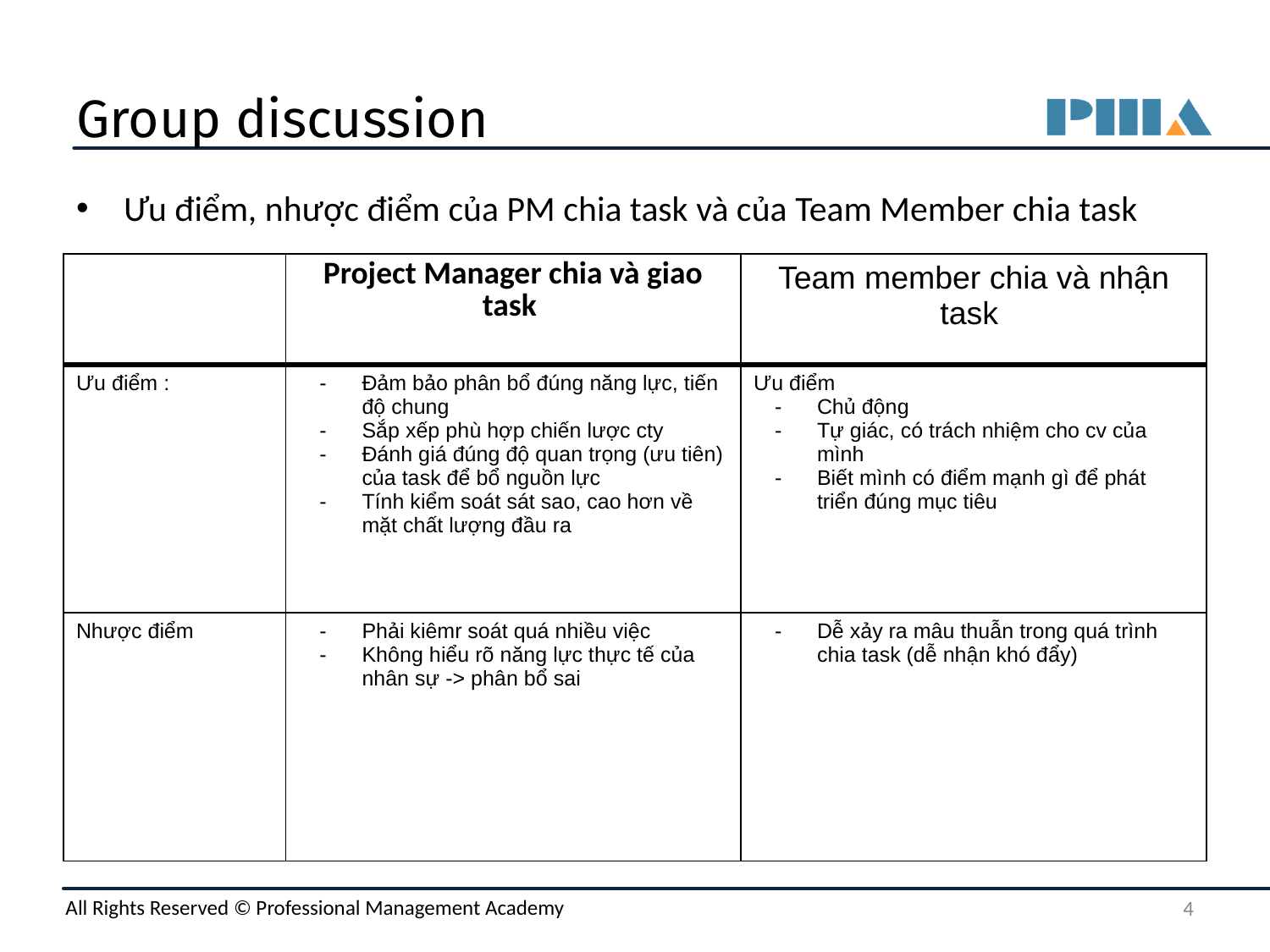

# Group discussion
Ưu điểm, nhược điểm của PM chia task và của Team Member chia task
|  | Project Manager chia và giao task | Team member chia và nhận task |
| --- | --- | --- |
| Ưu điểm : | Đảm bảo phân bổ đúng năng lực, tiến độ chung Sắp xếp phù hợp chiến lược cty Đánh giá đúng độ quan trọng (ưu tiên) của task để bổ nguồn lực Tính kiểm soát sát sao, cao hơn về mặt chất lượng đầu ra | Ưu điểm Chủ động Tự giác, có trách nhiệm cho cv của mình Biết mình có điểm mạnh gì để phát triển đúng mục tiêu |
| Nhược điểm | Phải kiêmr soát quá nhiều việc Không hiểu rõ năng lực thực tế của nhân sự -> phân bổ sai | Dễ xảy ra mâu thuẫn trong quá trình chia task (dễ nhận khó đẩy) |
4